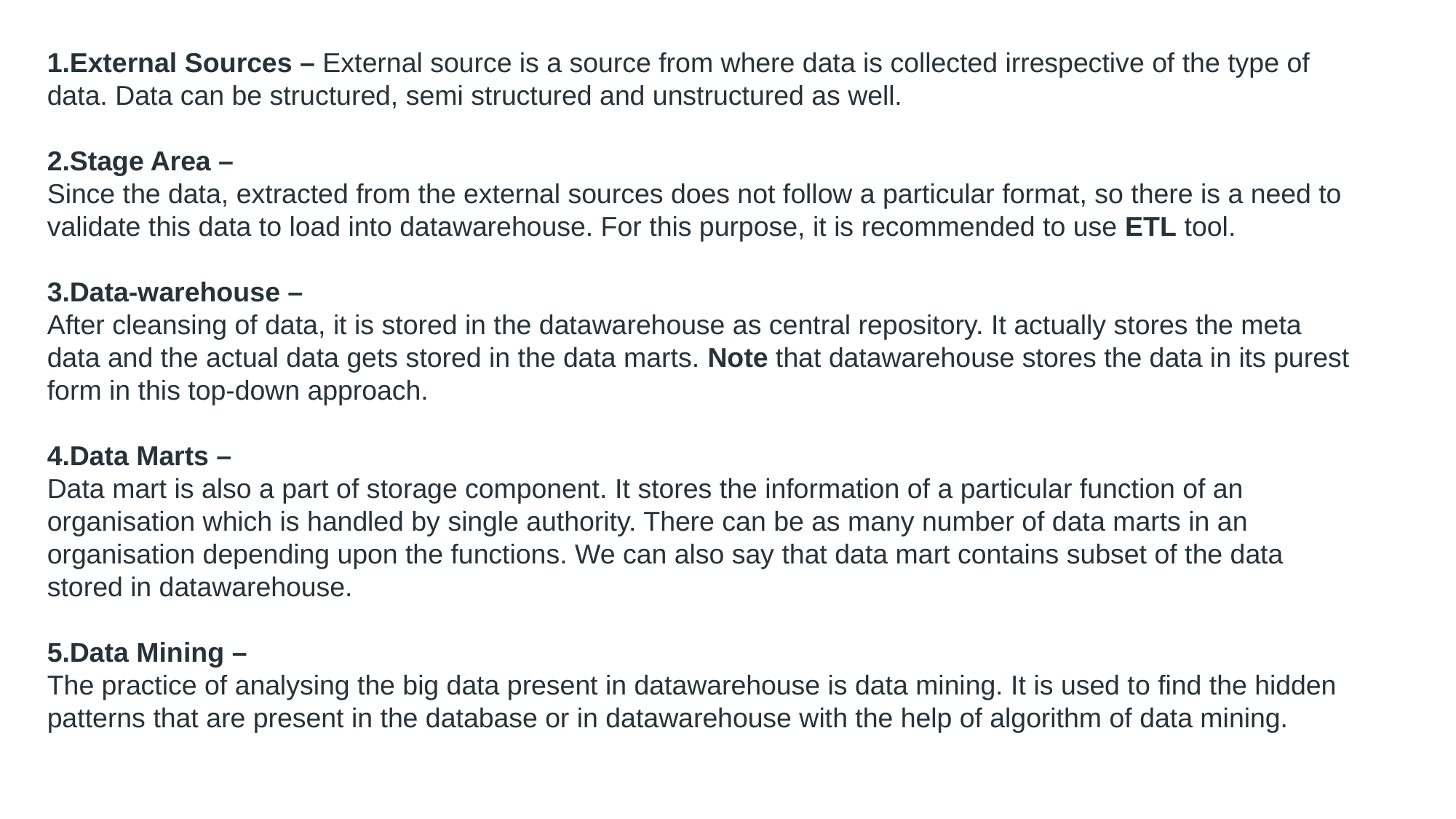

External Sources – External source is a source from where data is collected irrespective of the type of data. Data can be structured, semi structured and unstructured as well.
Stage Area – 
Since the data, extracted from the external sources does not follow a particular format, so there is a need to validate this data to load into datawarehouse. For this purpose, it is recommended to use ETL tool.

Data-warehouse – 
After cleansing of data, it is stored in the datawarehouse as central repository. It actually stores the meta data and the actual data gets stored in the data marts. Note that datawarehouse stores the data in its purest form in this top-down approach.
Data Marts – 
Data mart is also a part of storage component. It stores the information of a particular function of an organisation which is handled by single authority. There can be as many number of data marts in an organisation depending upon the functions. We can also say that data mart contains subset of the data stored in datawarehouse.
Data Mining – 
The practice of analysing the big data present in datawarehouse is data mining. It is used to find the hidden patterns that are present in the database or in datawarehouse with the help of algorithm of data mining.